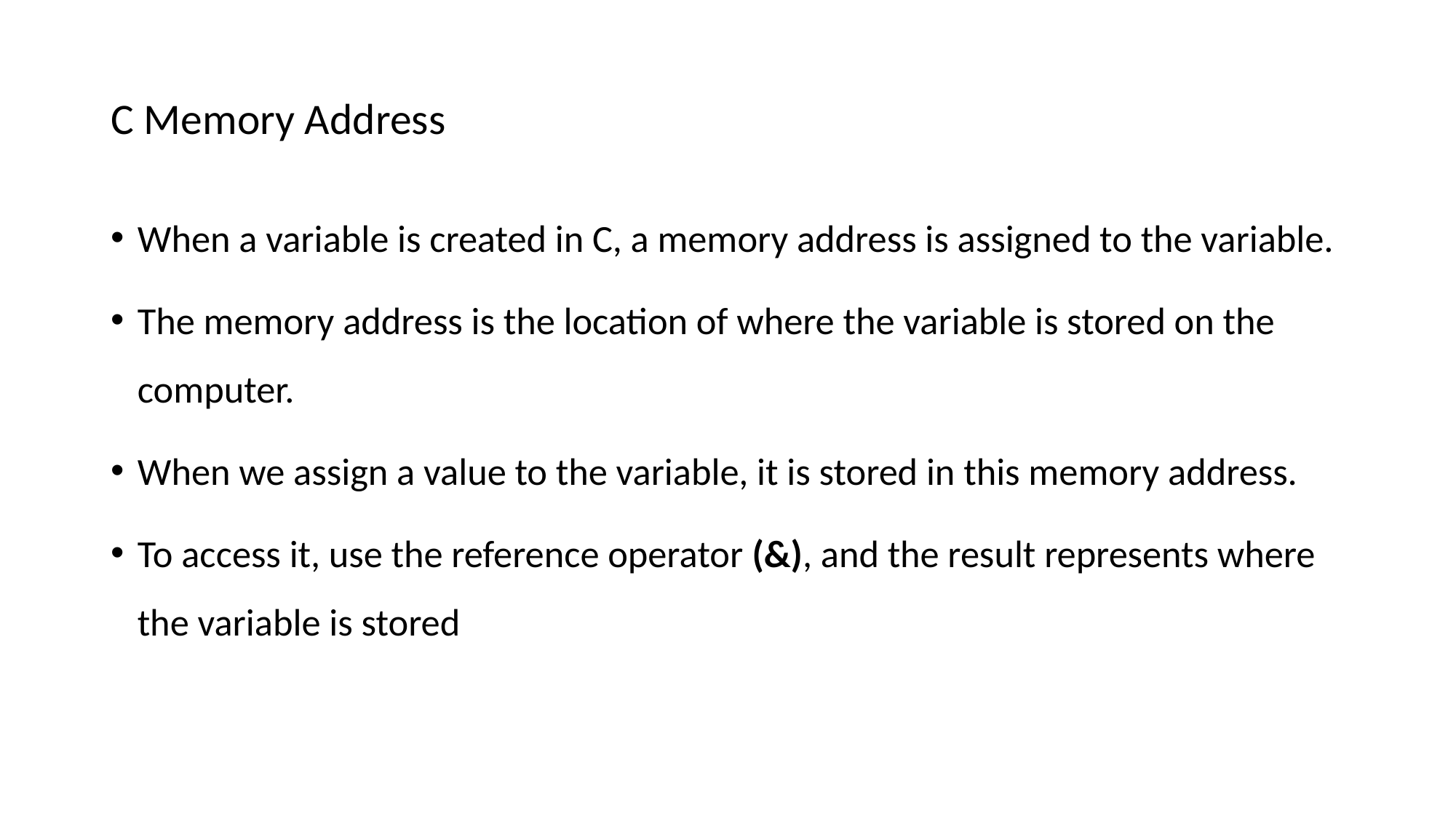

# C Memory Address
When a variable is created in C, a memory address is assigned to the variable.
The memory address is the location of where the variable is stored on the computer.
When we assign a value to the variable, it is stored in this memory address.
To access it, use the reference operator (&), and the result represents where the variable is stored